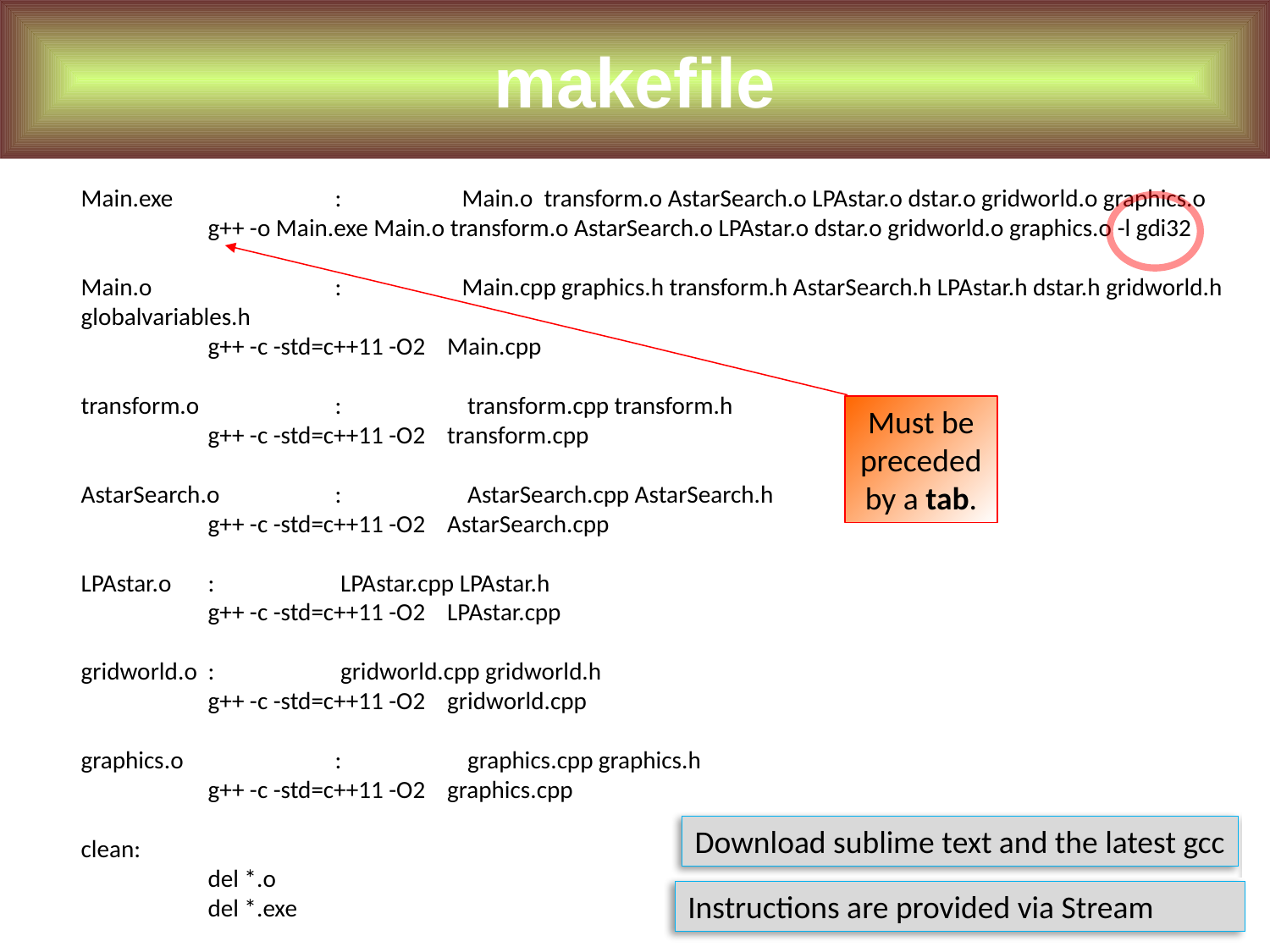

makefile
Main.exe		: 	Main.o  transform.o AstarSearch.o LPAstar.o dstar.o gridworld.o graphics.o
	g++ -o Main.exe Main.o transform.o AstarSearch.o LPAstar.o dstar.o gridworld.o graphics.o -l gdi32

Main.o		:	Main.cpp graphics.h transform.h AstarSearch.h LPAstar.h dstar.h gridworld.h globalvariables.h
	g++ -c -std=c++11 -O2    Main.cpp

transform.o		:	 transform.cpp transform.h
	g++ -c -std=c++11 -O2    transform.cpp

AstarSearch.o	:	 AstarSearch.cpp AstarSearch.h
	g++ -c -std=c++11 -O2    AstarSearch.cpp

LPAstar.o	:	 LPAstar.cpp LPAstar.h
	g++ -c -std=c++11 -O2    LPAstar.cpp

gridworld.o	:	 gridworld.cpp gridworld.h
	g++ -c -std=c++11 -O2    gridworld.cpp

graphics.o		:	 graphics.cpp graphics.h
	g++ -c -std=c++11 -O2    graphics.cpp

clean:
	del *.o
	del *.exe

Must be preceded by a tab.
Download sublime text and the latest gcc
Instructions are provided via Stream